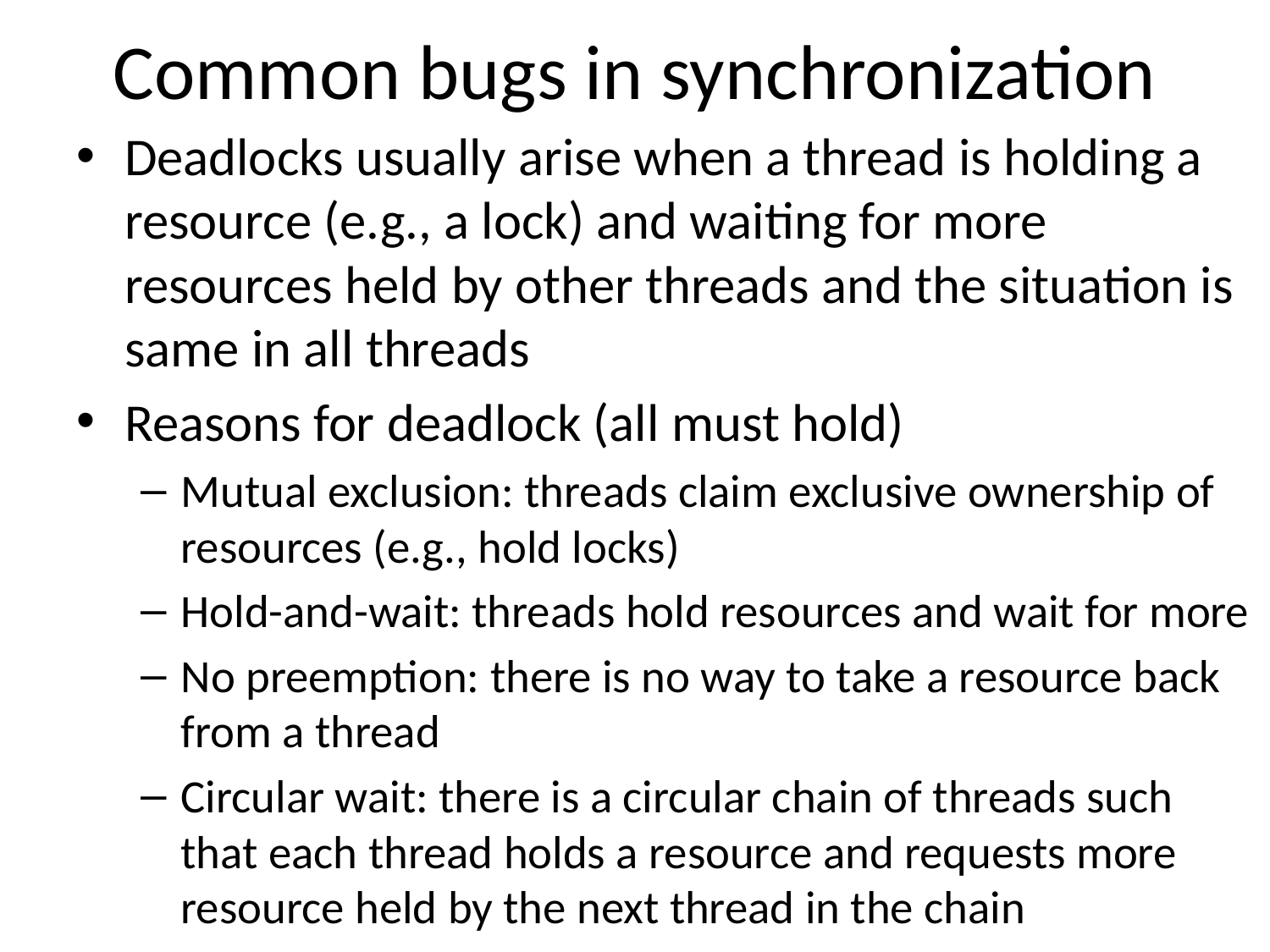

# Common bugs in synchronization
Deadlocks usually arise when a thread is holding a resource (e.g., a lock) and waiting for more resources held by other threads and the situation is same in all threads
Reasons for deadlock (all must hold)
Mutual exclusion: threads claim exclusive ownership of resources (e.g., hold locks)
Hold-and-wait: threads hold resources and wait for more
No preemption: there is no way to take a resource back from a thread
Circular wait: there is a circular chain of threads such that each thread holds a resource and requests more resource held by the next thread in the chain